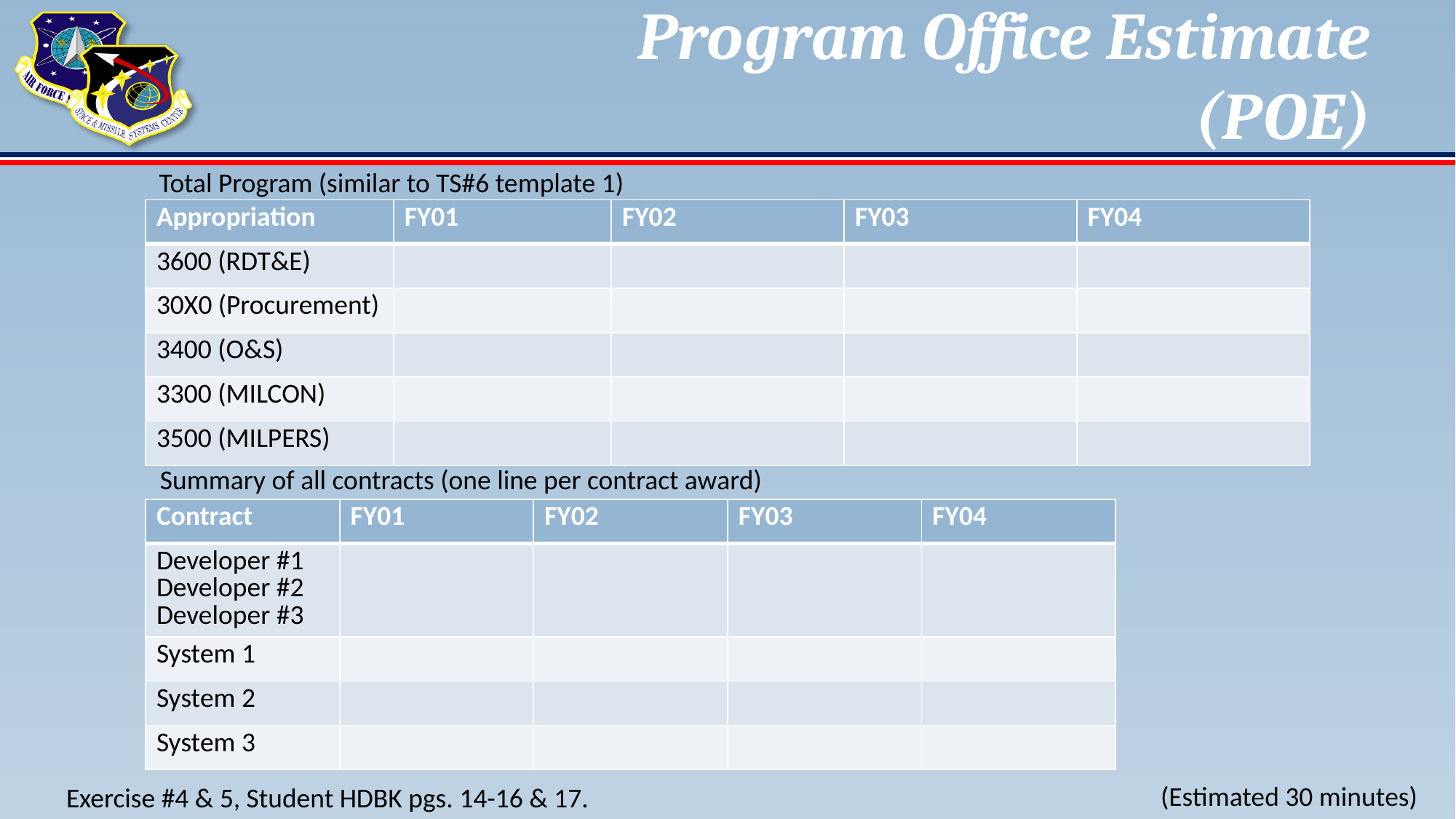

# Program Office Estimate (POE)
Total Program (similar to TS#6 template 1)
| Appropriation | FY01 | FY02 | FY03 | FY04 |
| --- | --- | --- | --- | --- |
| 3600 (RDT&E) |  |  |  |  |
| 30X0 (Procurement) |  |  |  |  |
| 3400 (O&S) |  |  |  |  |
| 3300 (MILCON) |  |  |  |  |
| 3500 (MILPERS) |  |  |  |  |
Summary of all contracts (one line per contract award)
| Contract | FY01 | FY02 | FY03 | FY04 |
| --- | --- | --- | --- | --- |
| Developer #1 Developer #2 Developer #3 |  |  |  |  |
| System 1 |  |  |  |  |
| System 2 |  |  |  |  |
| System 3 |  |  |  |  |
(Estimated 30 minutes)
Exercise #4 & 5, Student HDBK pgs. 14-16 & 17.